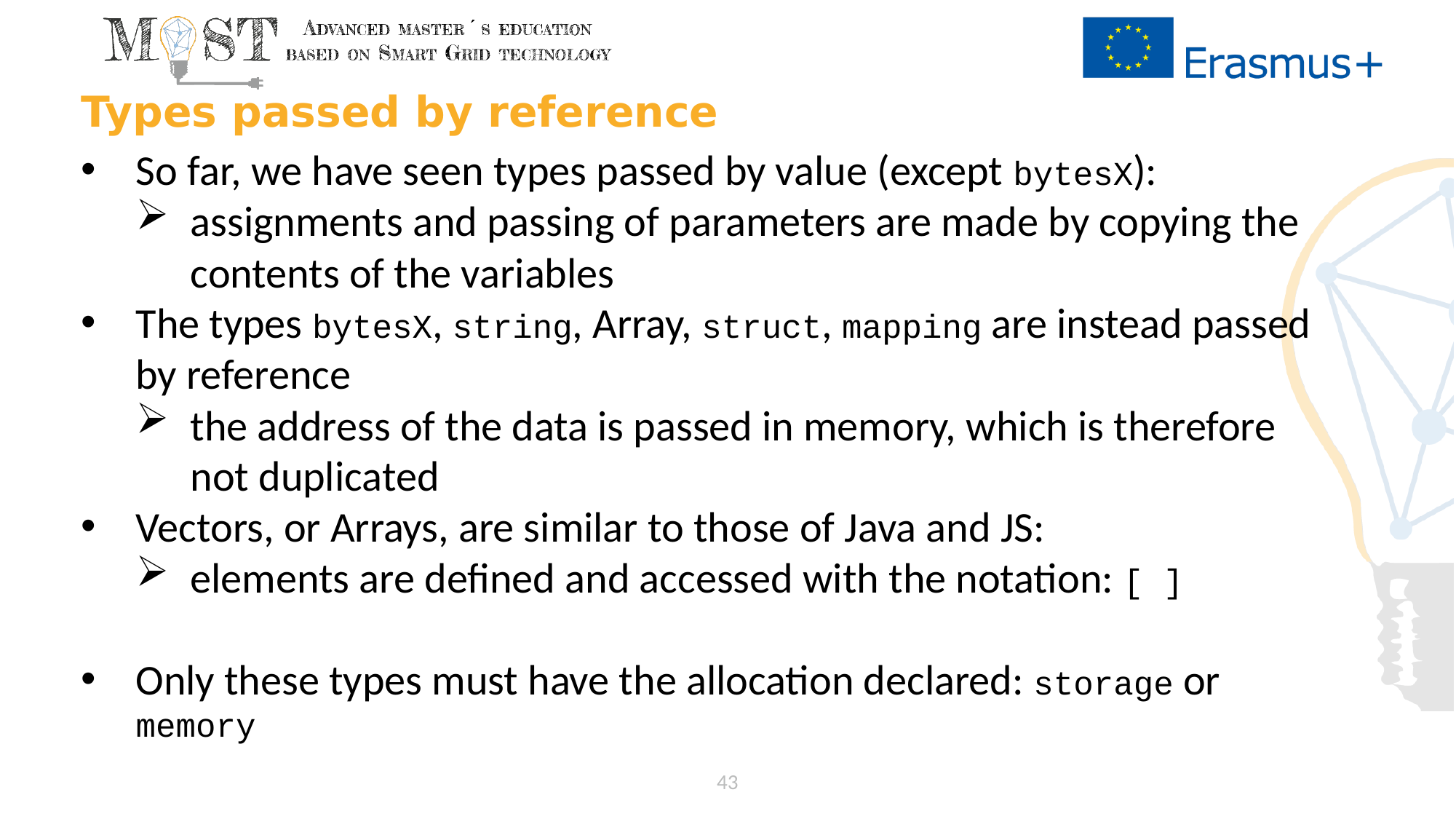

# Types passed by reference
So far, we have seen types passed by value (except bytesX):
assignments and passing of parameters are made by copying the contents of the variables
The types bytesX, string, Array, struct, mapping are instead passed by reference
the address of the data is passed in memory, which is therefore not duplicated
Vectors, or Arrays, are similar to those of Java and JS:
elements are defined and accessed with the notation: [ ]

Only these types must have the allocation declared: storage or memory
43